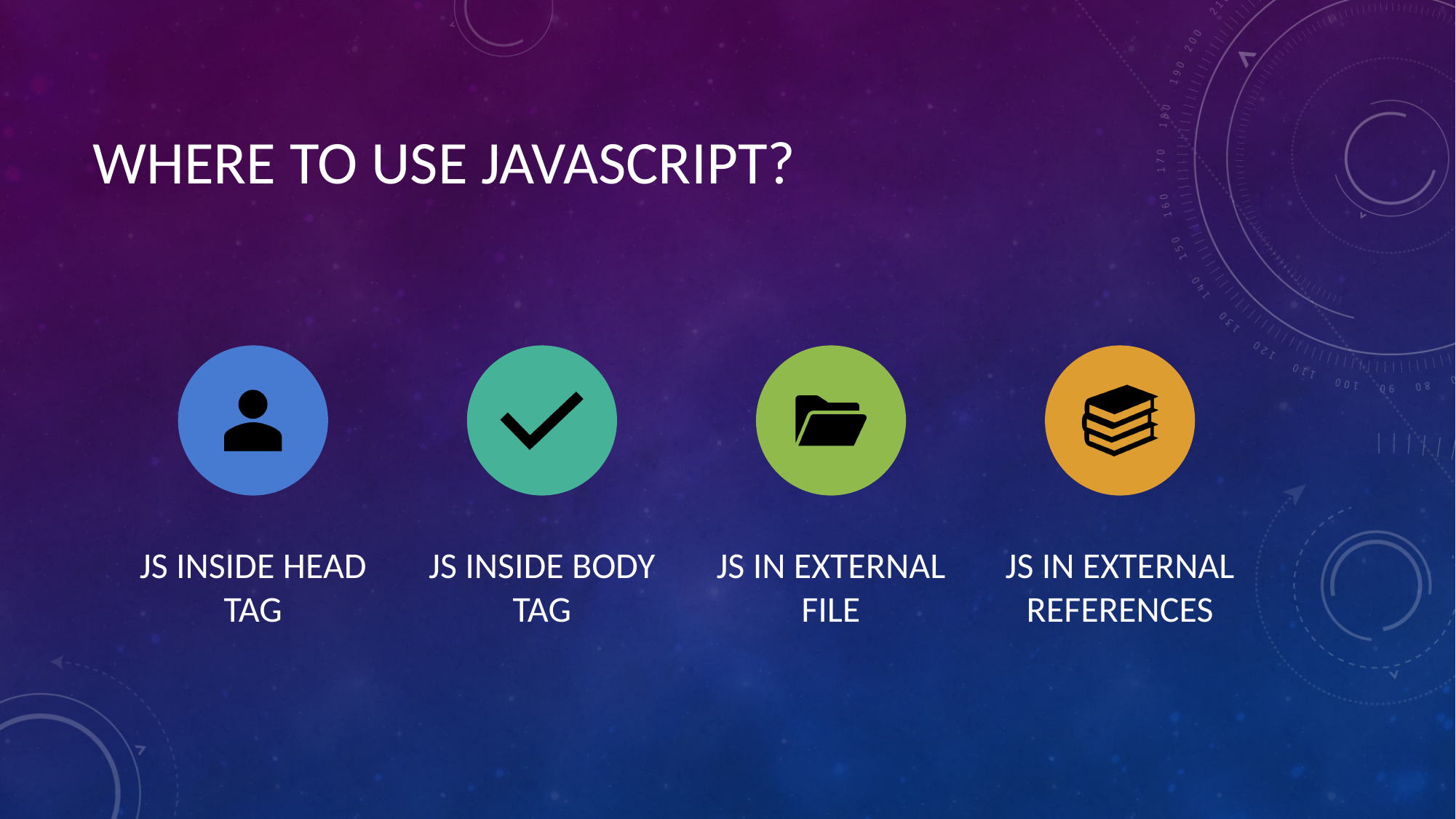

# Where to use JavaScript?
JS inside head tag
JS inside body tag
JS in External file
JS in External References